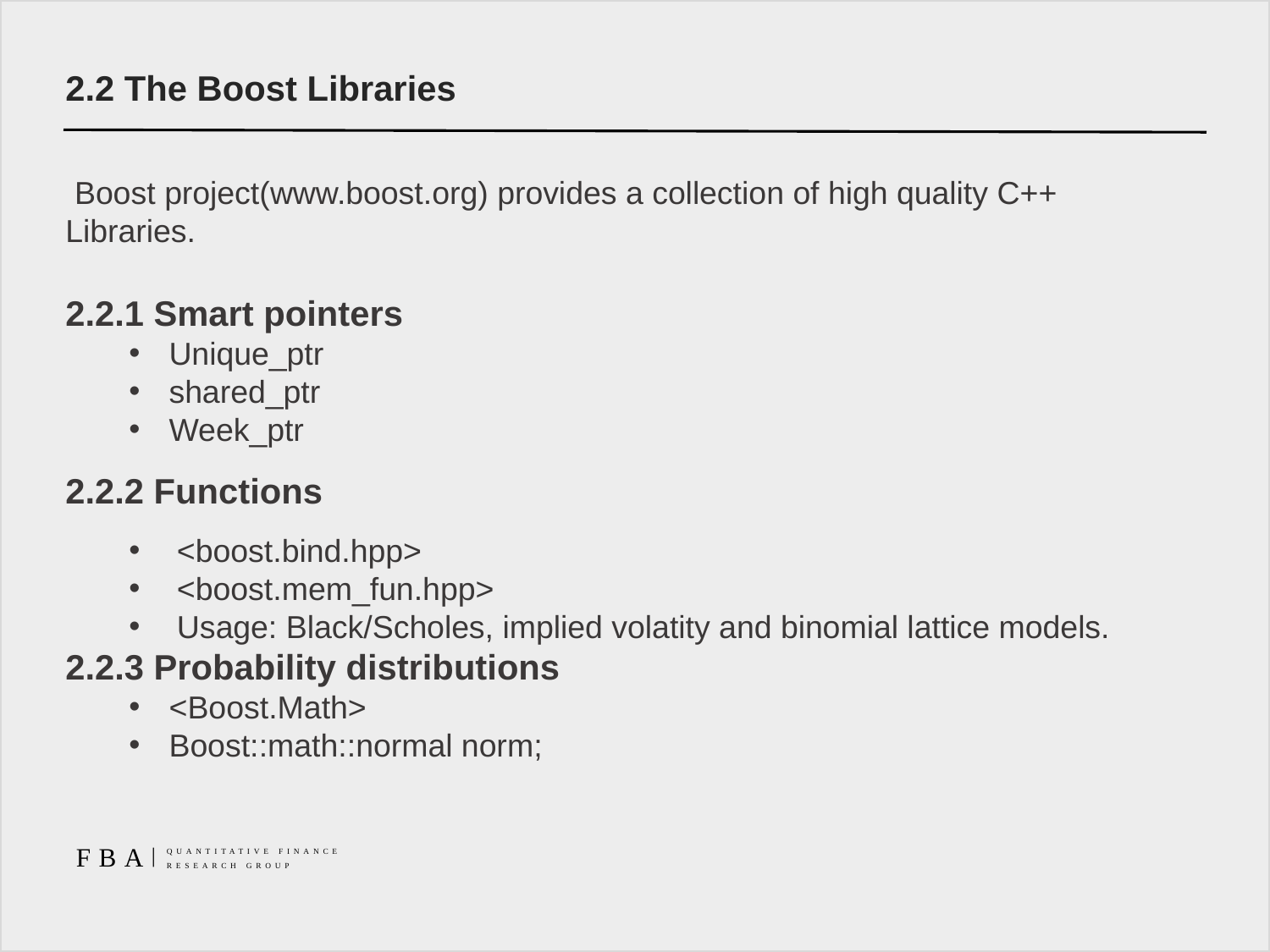

2.2 The Boost Libraries
 Boost project(www.boost.org) provides a collection of high quality C++ Libraries.

2.2.1 Smart pointers
Unique_ptr
shared_ptr
Week_ptr
2.2.2 Functions
<boost.bind.hpp>
<boost.mem_fun.hpp>
Usage: Black/Scholes, implied volatity and binomial lattice models.
2.2.3 Probability distributions
<Boost.Math>
Boost::math::normal norm;

FBA
|
QUANTITATIVE FINANCE
RESEARCH GROUP